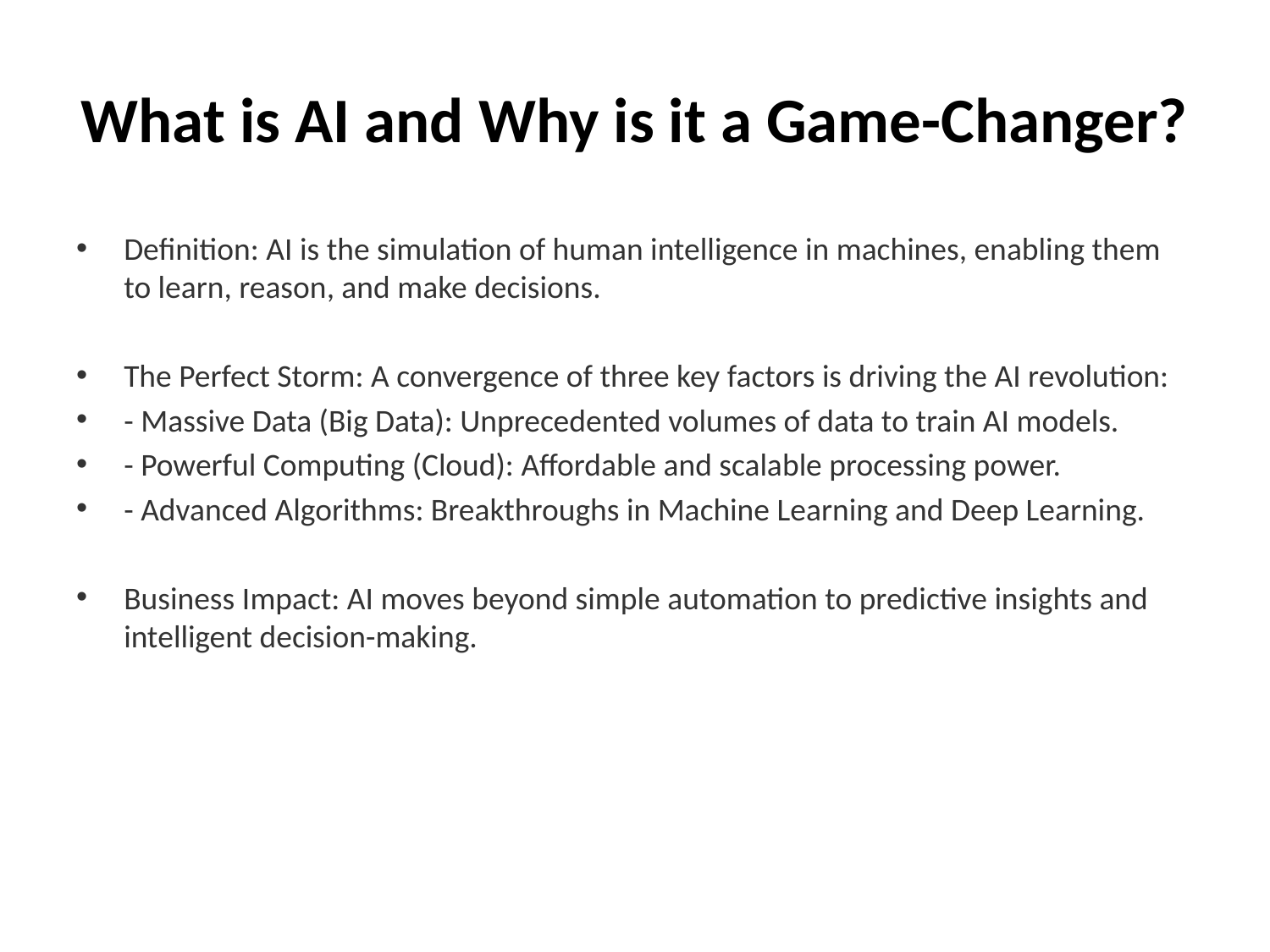

# What is AI and Why is it a Game-Changer?
Definition: AI is the simulation of human intelligence in machines, enabling them to learn, reason, and make decisions.

The Perfect Storm: A convergence of three key factors is driving the AI revolution:
- Massive Data (Big Data): Unprecedented volumes of data to train AI models.
- Powerful Computing (Cloud): Affordable and scalable processing power.
- Advanced Algorithms: Breakthroughs in Machine Learning and Deep Learning.

Business Impact: AI moves beyond simple automation to predictive insights and intelligent decision-making.